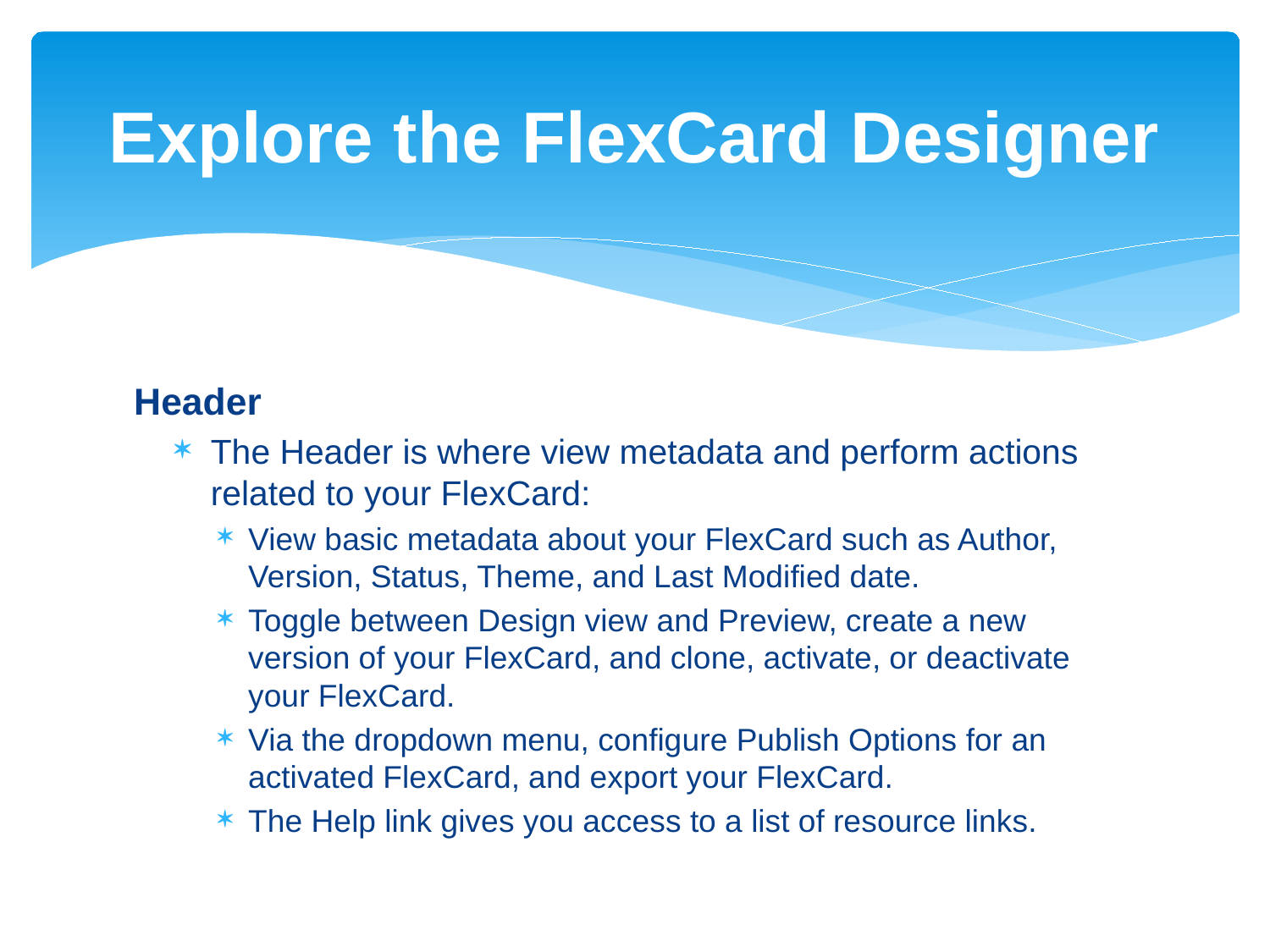

# Explore the FlexCard Designer
Header
The Header is where view metadata and perform actions related to your FlexCard:
View basic metadata about your FlexCard such as Author, Version, Status, Theme, and Last Modified date.
Toggle between Design view and Preview, create a new version of your FlexCard, and clone, activate, or deactivate your FlexCard.
Via the dropdown menu, configure Publish Options for an activated FlexCard, and export your FlexCard.
The Help link gives you access to a list of resource links.